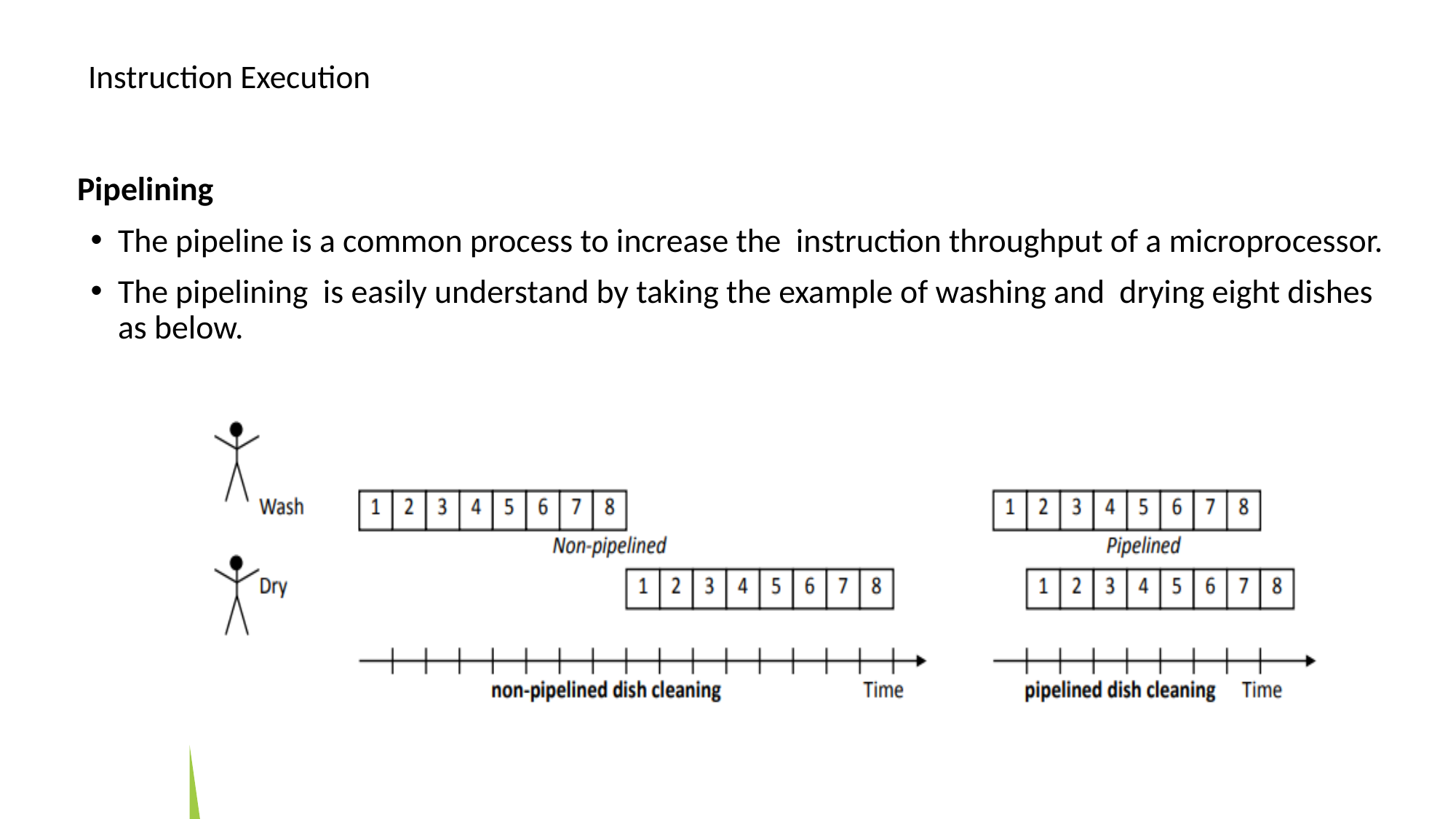

# Instruction Execution
Pipelining
The pipeline is a common process to increase the  instruction throughput of a microprocessor.
The pipelining  is easily understand by taking the example of washing and  drying eight dishes as below.